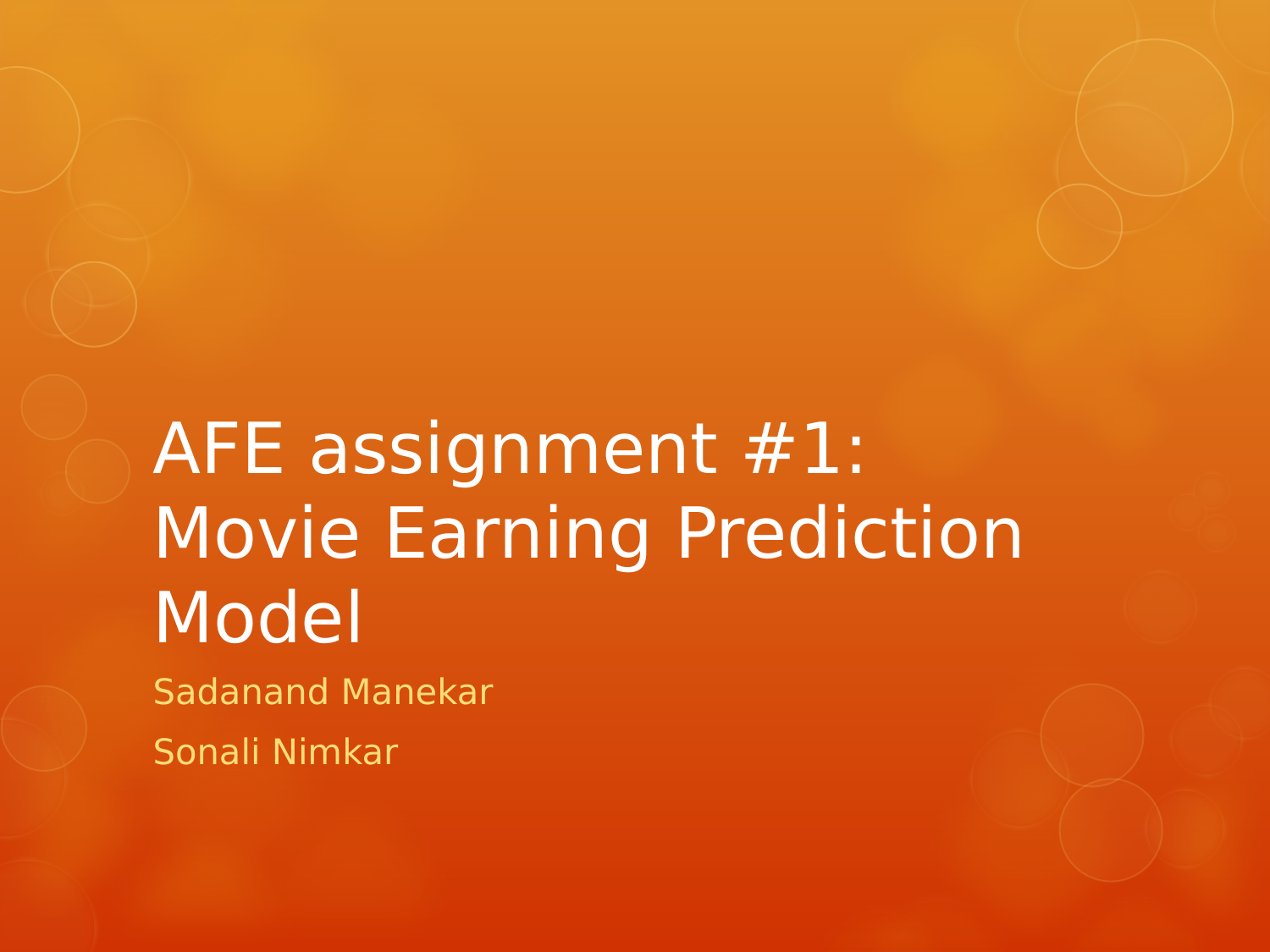

# AFE assignment #1: Movie Earning Prediction Model
Sadanand Manekar
Sonali Nimkar